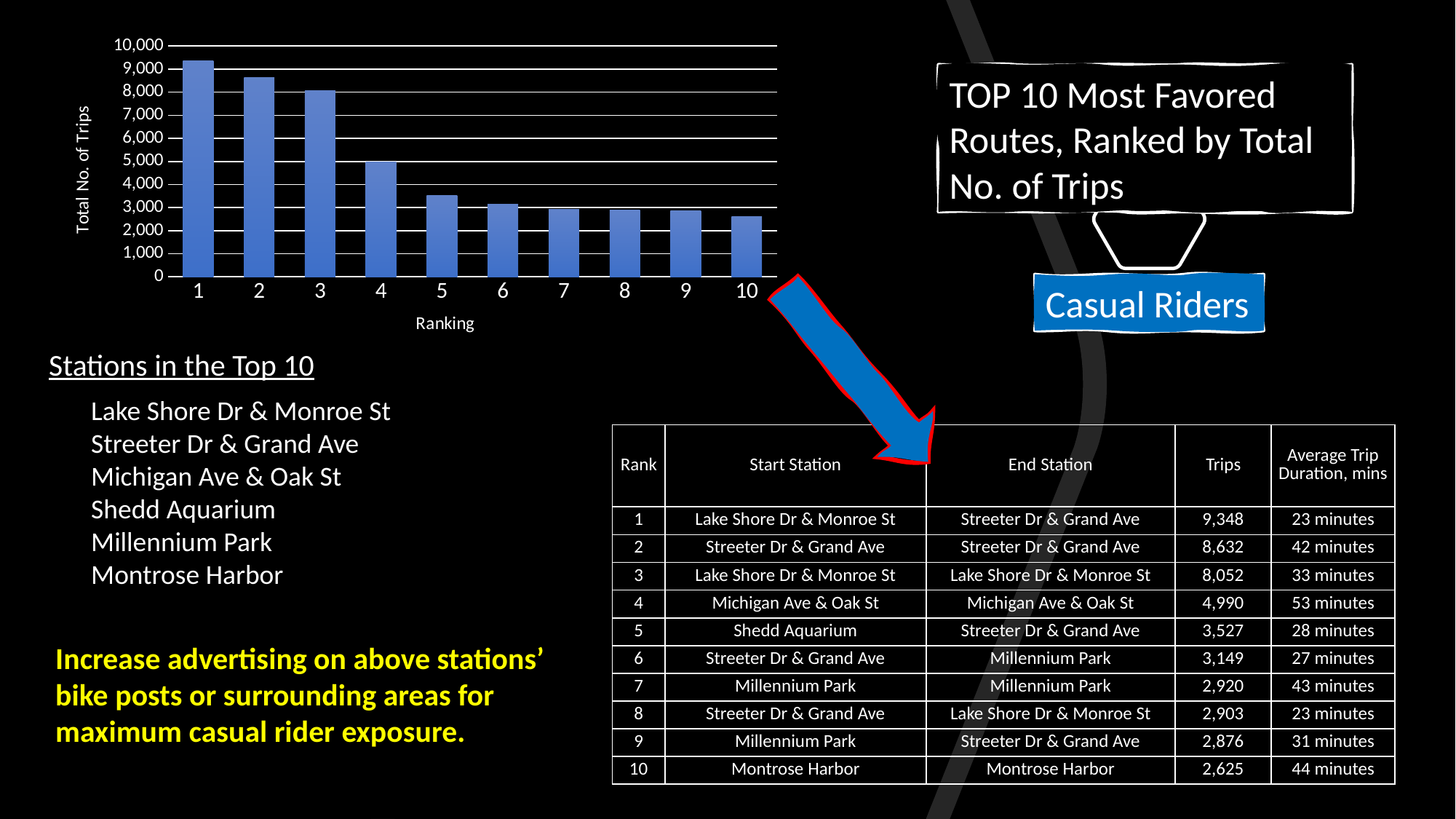

### Chart

| Category |  |
|---|---|
TOP 10 Most Favored Routes, Ranked by Total No. of Trips

Casual Riders
Stations in the Top 10

Lake Shore Dr & Monroe St
Streeter Dr & Grand Ave
Michigan Ave & Oak St
Shedd Aquarium
Millennium Park
Montrose Harbor
| Rank | Start Station | End Station | Trips | Average Trip Duration, mins |
| --- | --- | --- | --- | --- |
| 1 | Lake Shore Dr & Monroe St | Streeter Dr & Grand Ave | 9,348 | 23 minutes |
| 2 | Streeter Dr & Grand Ave | Streeter Dr & Grand Ave | 8,632 | 42 minutes |
| 3 | Lake Shore Dr & Monroe St | Lake Shore Dr & Monroe St | 8,052 | 33 minutes |
| 4 | Michigan Ave & Oak St | Michigan Ave & Oak St | 4,990 | 53 minutes |
| 5 | Shedd Aquarium | Streeter Dr & Grand Ave | 3,527 | 28 minutes |
| 6 | Streeter Dr & Grand Ave | Millennium Park | 3,149 | 27 minutes |
| 7 | Millennium Park | Millennium Park | 2,920 | 43 minutes |
| 8 | Streeter Dr & Grand Ave | Lake Shore Dr & Monroe St | 2,903 | 23 minutes |
| 9 | Millennium Park | Streeter Dr & Grand Ave | 2,876 | 31 minutes |
| 10 | Montrose Harbor | Montrose Harbor | 2,625 | 44 minutes |
Increase advertising on above stations’ bike posts or surrounding areas for maximum casual rider exposure.